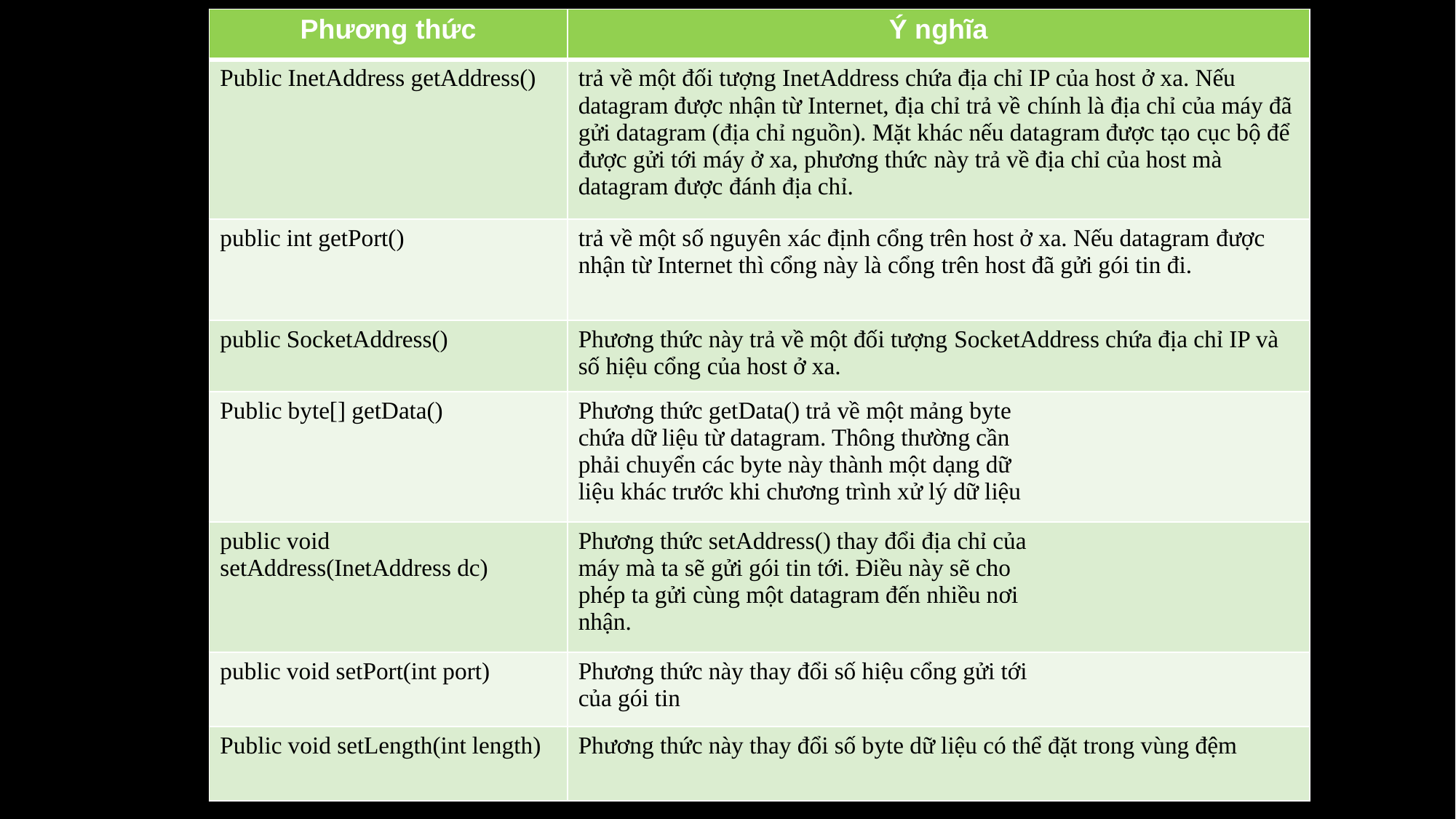

| Phương thức | Ý nghĩa |
| --- | --- |
| Public InetAddress getAddress() | trả về một đối tượng InetAddress chứa địa chỉ IP của host ở xa. Nếu datagram được nhận từ Internet, địa chỉ trả về chính là địa chỉ của máy đã gửi datagram (địa chỉ nguồn). Mặt khác nếu datagram được tạo cục bộ để được gửi tới máy ở xa, phương thức này trả về địa chỉ của host mà datagram được đánh địa chỉ. |
| public int getPort() | trả về một số nguyên xác định cổng trên host ở xa. Nếu datagram được nhận từ Internet thì cổng này là cổng trên host đã gửi gói tin đi. |
| public SocketAddress() | Phương thức này trả về một đối tượng SocketAddress chứa địa chỉ IP và số hiệu cổng của host ở xa. |
| Public byte[] getData() | Phương thức getData() trả về một mảng byte chứa dữ liệu từ datagram. Thông thường cần phải chuyển các byte này thành một dạng dữ liệu khác trước khi chương trình xử lý dữ liệu |
| public void setAddress(InetAddress dc) | Phương thức setAddress() thay đổi địa chỉ của máy mà ta sẽ gửi gói tin tới. Điều này sẽ cho phép ta gửi cùng một datagram đến nhiều nơi nhận. |
| public void setPort(int port) | Phương thức này thay đổi số hiệu cổng gửi tới của gói tin |
| Public void setLength(int length) | Phương thức này thay đổi số byte dữ liệu có thể đặt trong vùng đệm |